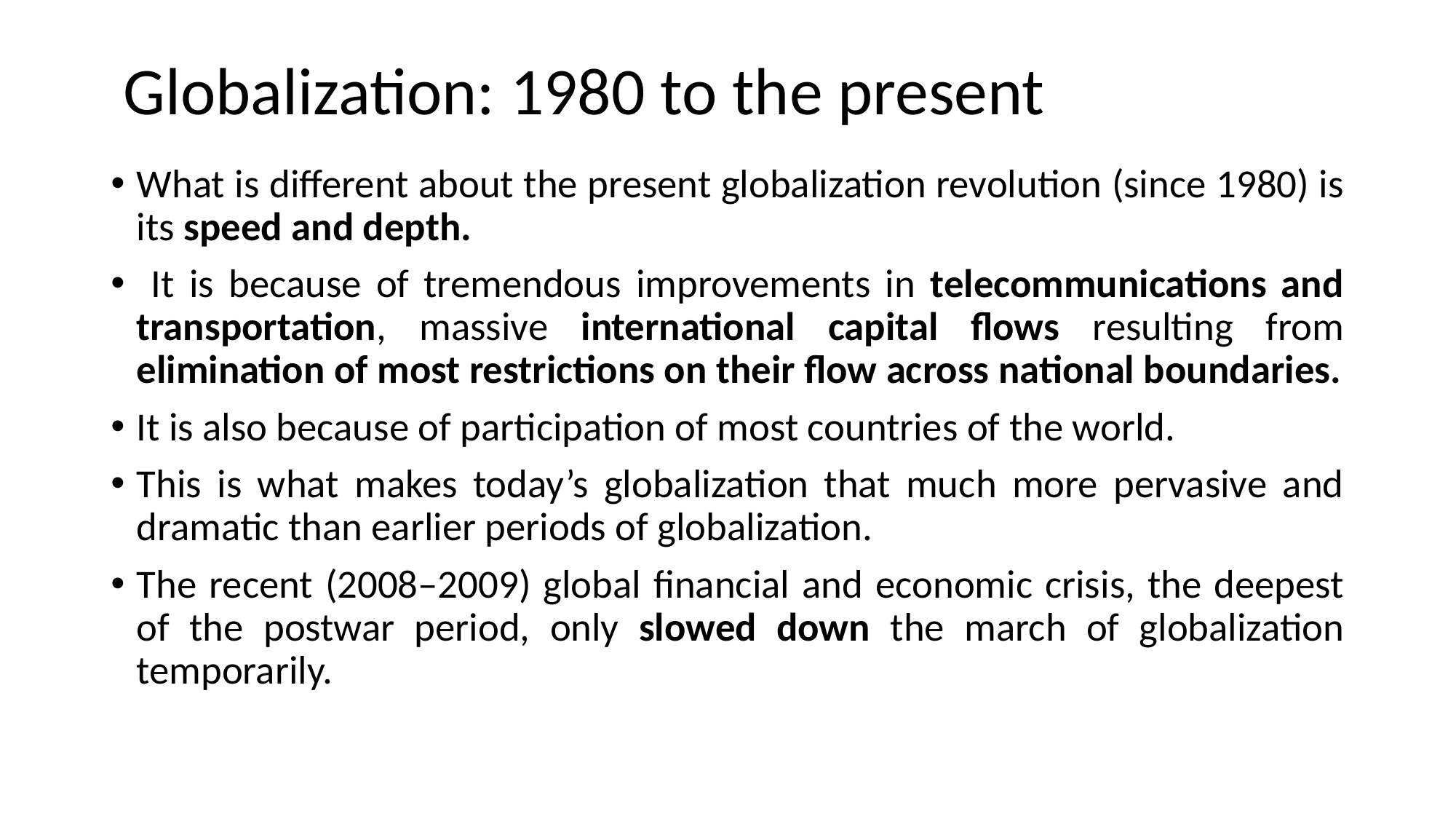

# Globalization: 1980 to the present
What is different about the present globalization revolution (since 1980) is its speed and depth.
 It is because of tremendous improvements in telecommunications and transportation, massive international capital flows resulting from elimination of most restrictions on their flow across national boundaries.
It is also because of participation of most countries of the world.
This is what makes today’s globalization that much more pervasive and dramatic than earlier periods of globalization.
The recent (2008–2009) global financial and economic crisis, the deepest of the postwar period, only slowed down the march of globalization temporarily.